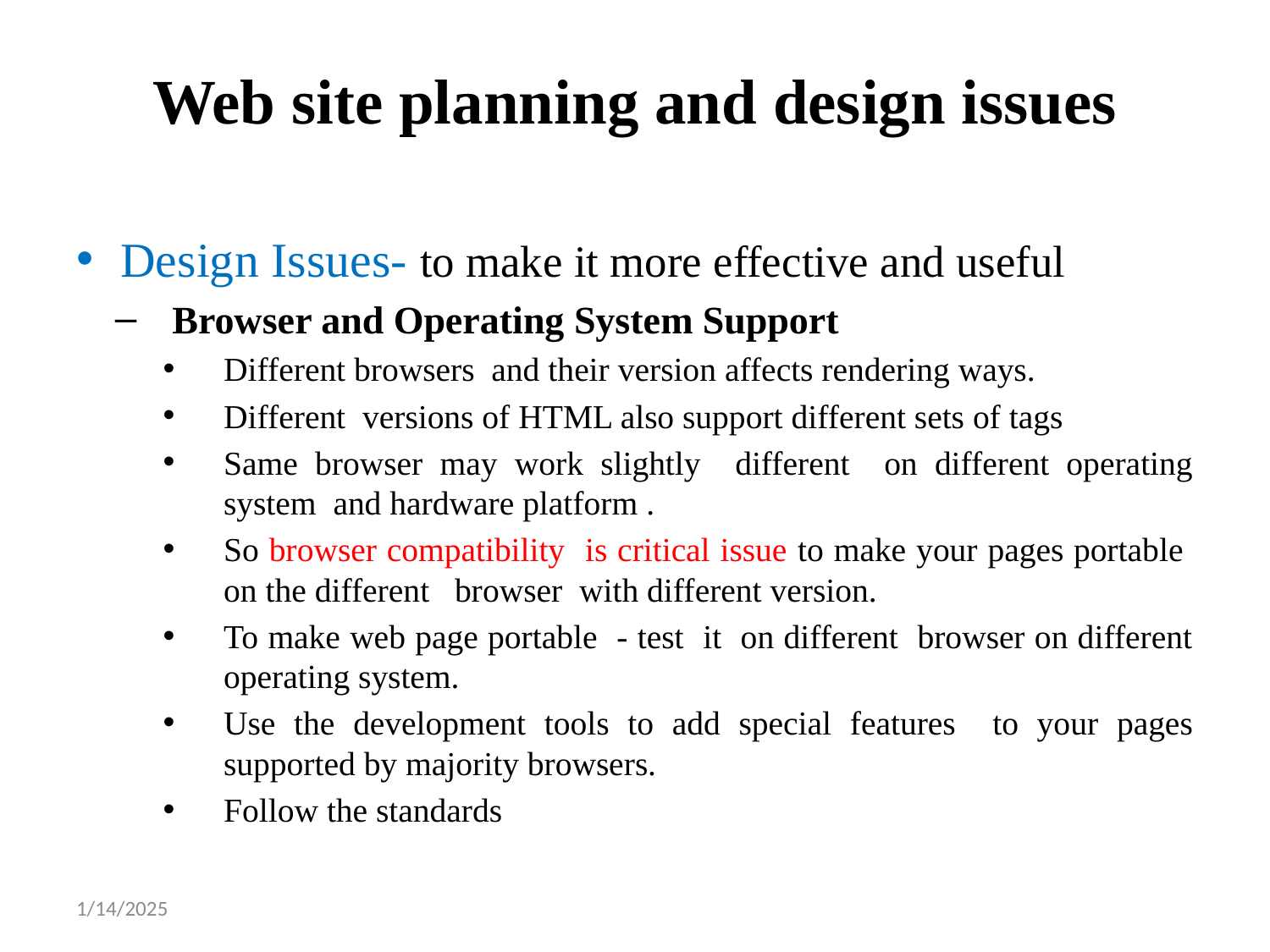

# Web site planning and design issues
Design Issues- to make it more effective and useful
Browser and Operating System Support
Different browsers  and their version affects rendering ways.
Different  versions of HTML also support different sets of tags
Same browser may work slightly  different  on different operating system  and hardware platform .
So browser compatibility  is critical issue to make your pages portable  on the different   browser  with different version.
To make web page portable  - test  it  on different  browser on different operating system.
Use the development tools to add special features  to your pages supported by majority browsers.
Follow the standards

1/14/2025